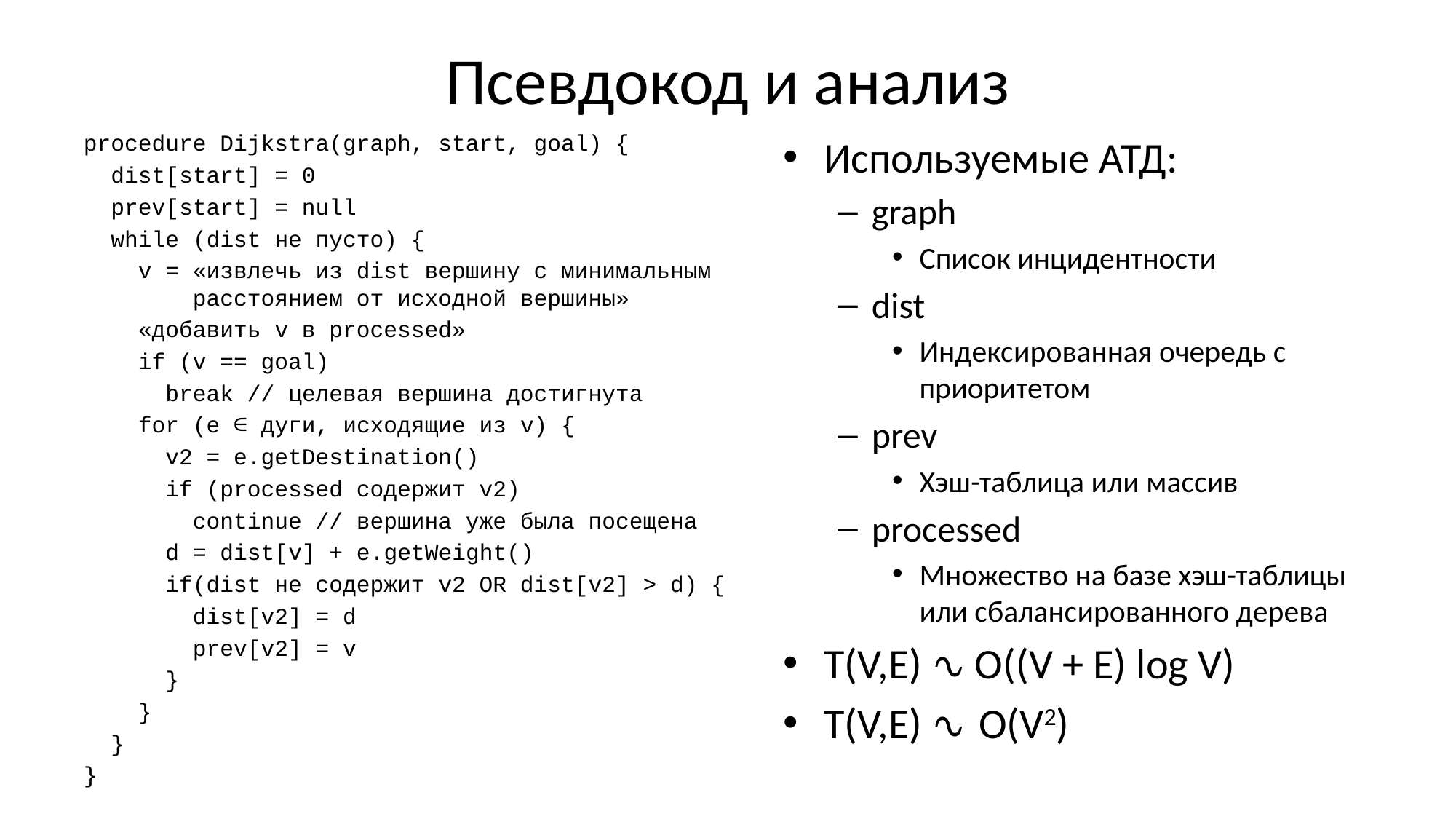

# Псевдокод и анализ
procedure Dijkstra(graph, start, goal) {
  dist[start] = 0
  prev[start] = null
  while (dist не пусто) {
    v = «извлечь из dist вершину с минимальным 	расстоянием от исходной вершины»
    «добавить v в processed»
    if (v == goal)
      break // целевая вершина достигнута
    for (e ∈ дуги, исходящие из v) {
      v2 = e.getDestination()
      if (processed содержит v2)
        continue // вершина уже была посещена
      d = dist[v] + e.getWeight()
      if(dist не содержит v2 OR dist[v2] > d) {
        dist[v2] = d
        prev[v2] = v
      }
    }
  }
}

Используемые АТД:
graph
Список инцидентности
dist
Индексированная очередь с приоритетом
prev
Хэш-таблица или массив
processed
Множество на базе хэш-таблицы или сбалансированного дерева
T(V,E) ∿ O((V + E) log V)
T(V,E) ∿ O(V2)